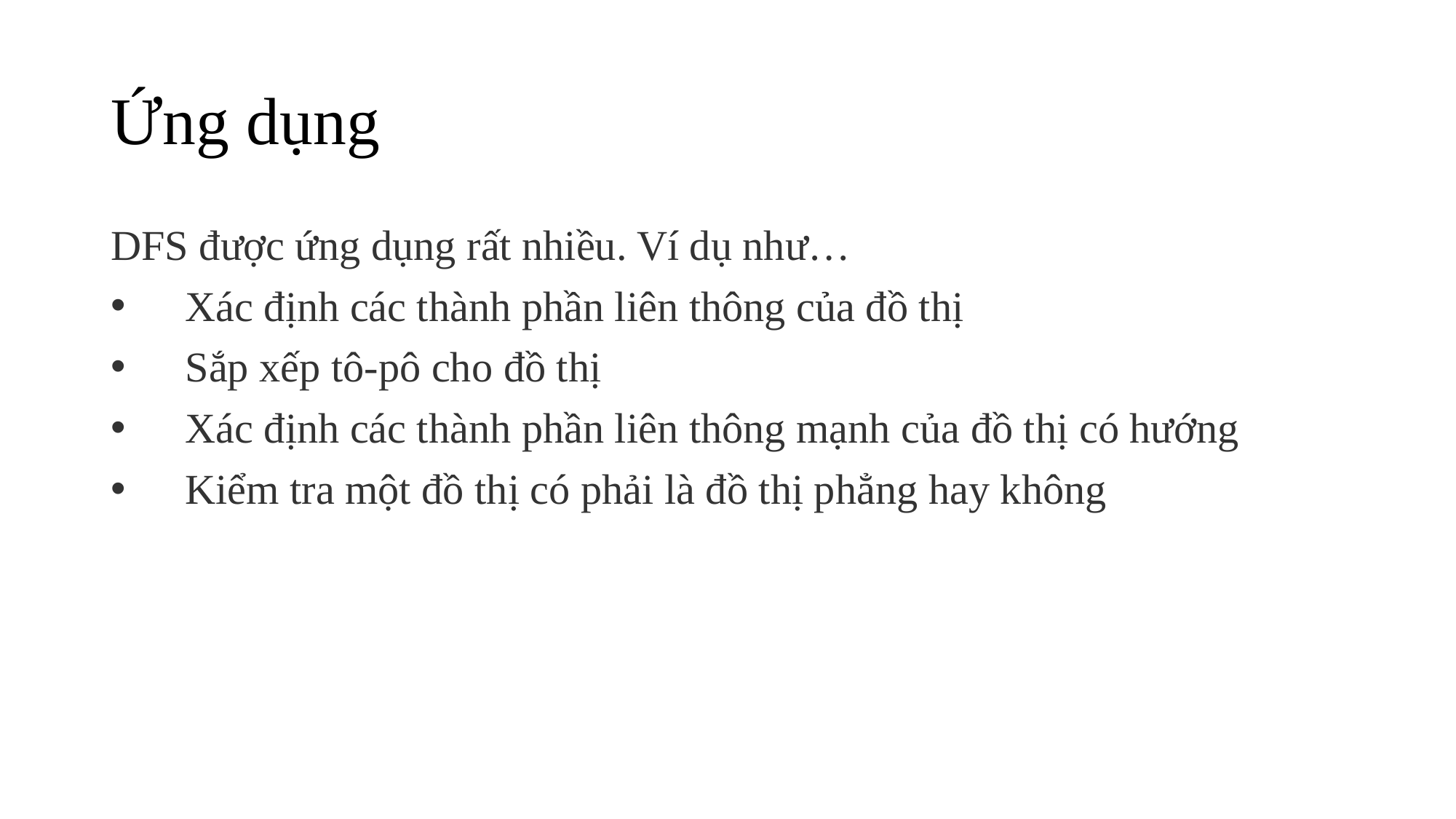

# Ứng dụng
DFS được ứng dụng rất nhiều. Ví dụ như…
Xác định các thành phần liên thông của đồ thị
Sắp xếp tô-pô cho đồ thị
Xác định các thành phần liên thông mạnh của đồ thị có hướng
Kiểm tra một đồ thị có phải là đồ thị phẳng hay không